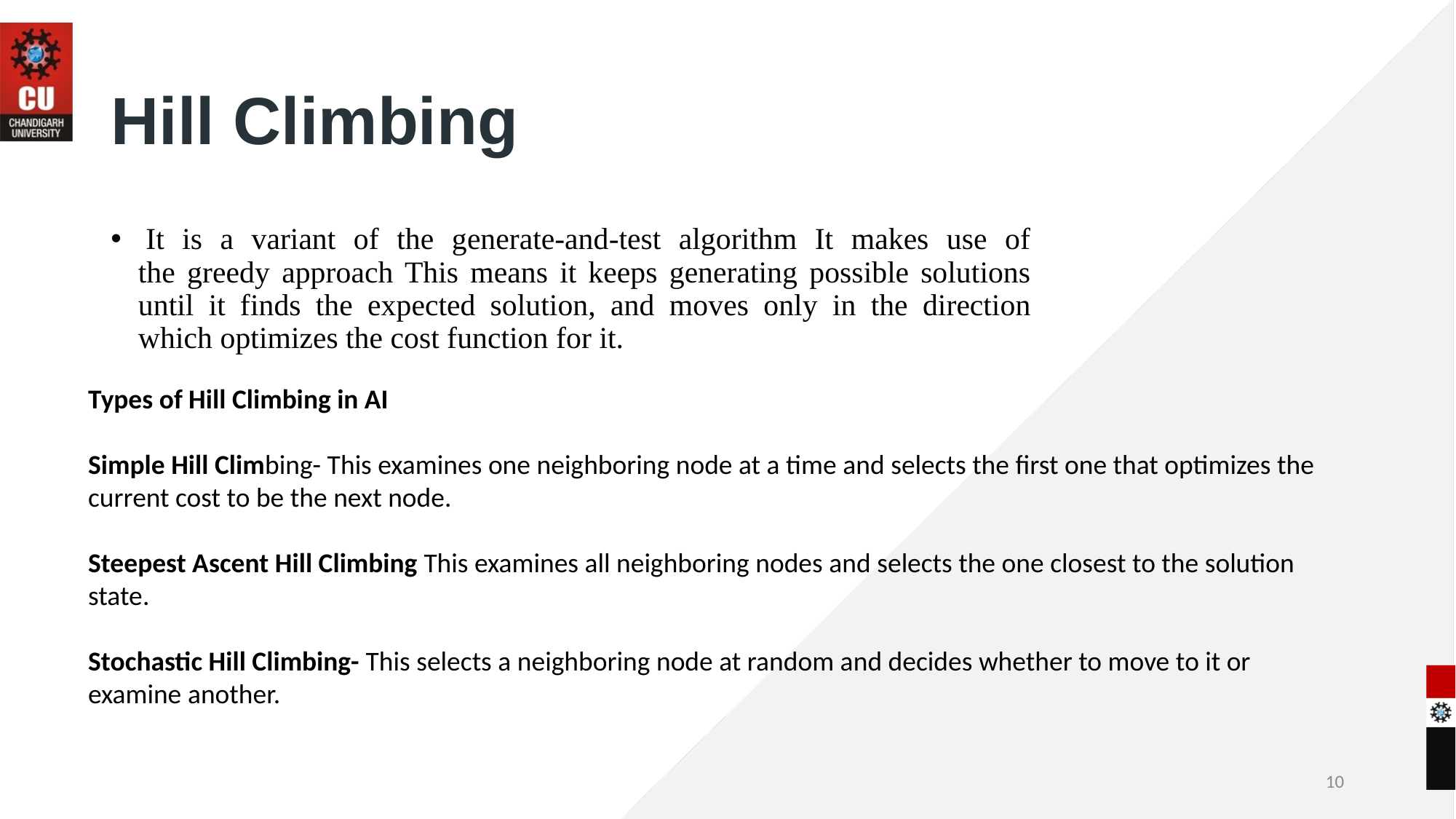

# Hill Climbing
 It is a variant of the generate-and-test algorithm It makes use of
the greedy approach This means it keeps generating possible solutions until it finds the expected solution, and moves only in the direction which optimizes the cost function for it.
Types of Hill Climbing in AI

Simple Hill Climbing- This examines one neighboring node at a time and selects the first one that optimizes the current cost to be the next node.

Steepest Ascent Hill Climbing This examines all neighboring nodes and selects the one closest to the solution state.

Stochastic Hill Climbing- This selects a neighboring node at random and decides whether to move to it or examine another.
10